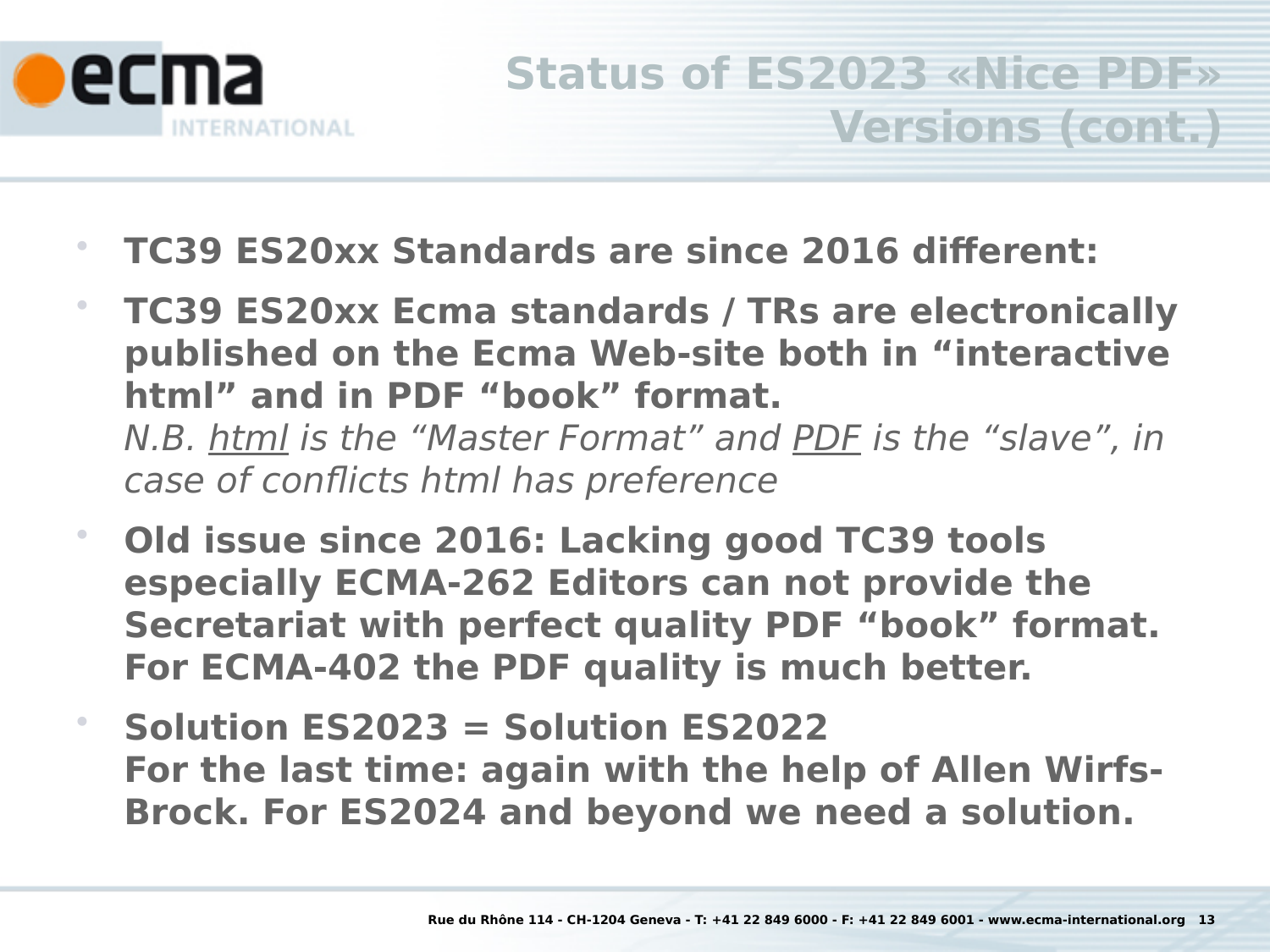

# Status of ES2023 «Nice PDF» Versions (cont.)
TC39 ES20xx Standards are since 2016 different:
TC39 ES20xx Ecma standards / TRs are electronically published on the Ecma Web-site both in “interactive html” and in PDF “book” format.
N.B. html is the “Master Format” and PDF is the “slave”, in case of conflicts html has preference
Old issue since 2016: Lacking good TC39 tools especially ECMA-262 Editors can not provide the Secretariat with perfect quality PDF “book” format. For ECMA-402 the PDF quality is much better.
Solution ES2023 = Solution ES2022
For the last time: again with the help of Allen Wirfs-Brock. For ES2024 and beyond we need a solution.
Rue du Rhône 114 - CH-1204 Geneva - T: +41 22 849 6000 - F: +41 22 849 6001 - www.ecma-international.org   13